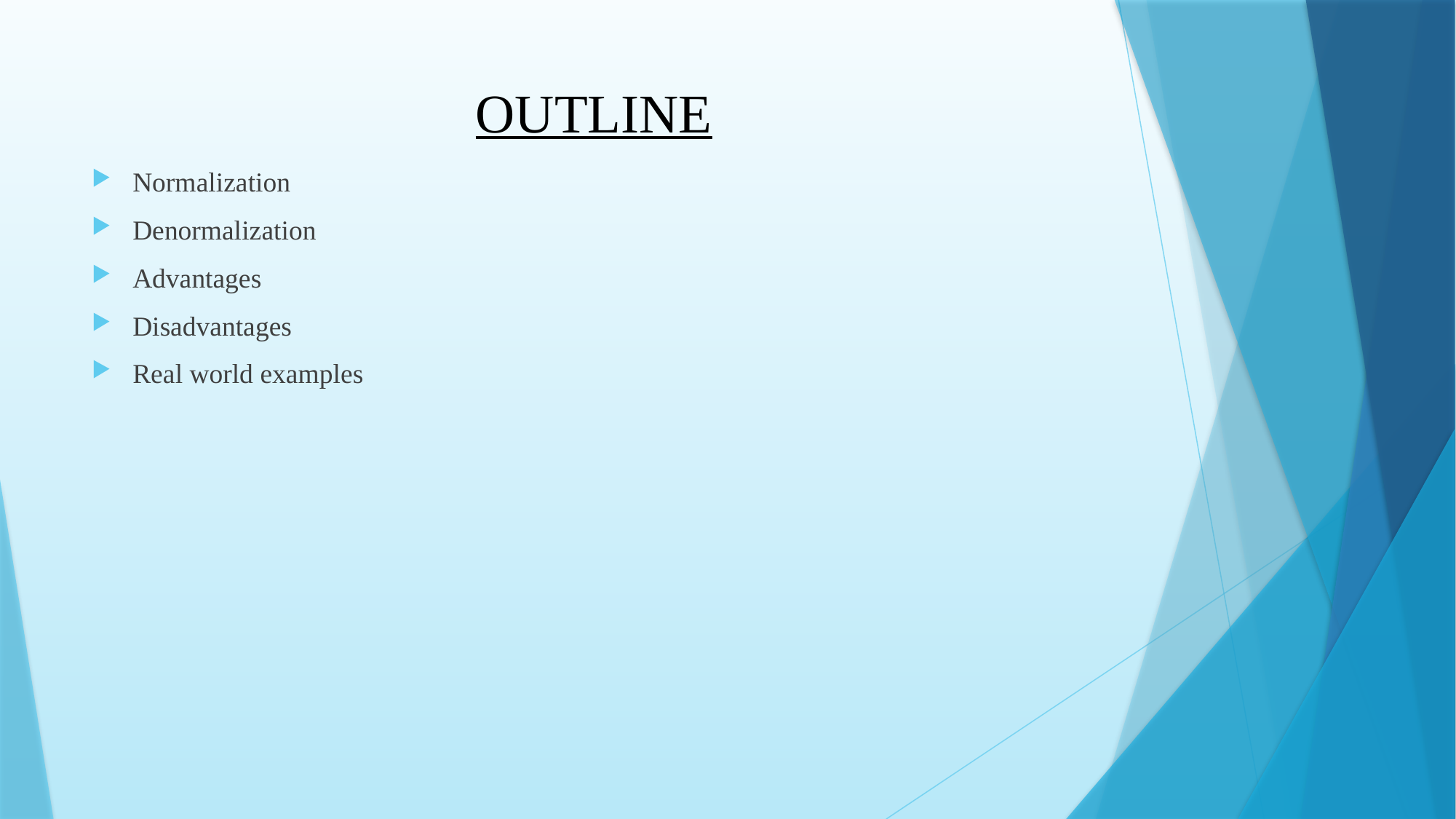

# OUTLINE
Normalization
Denormalization
Advantages
Disadvantages
Real world examples